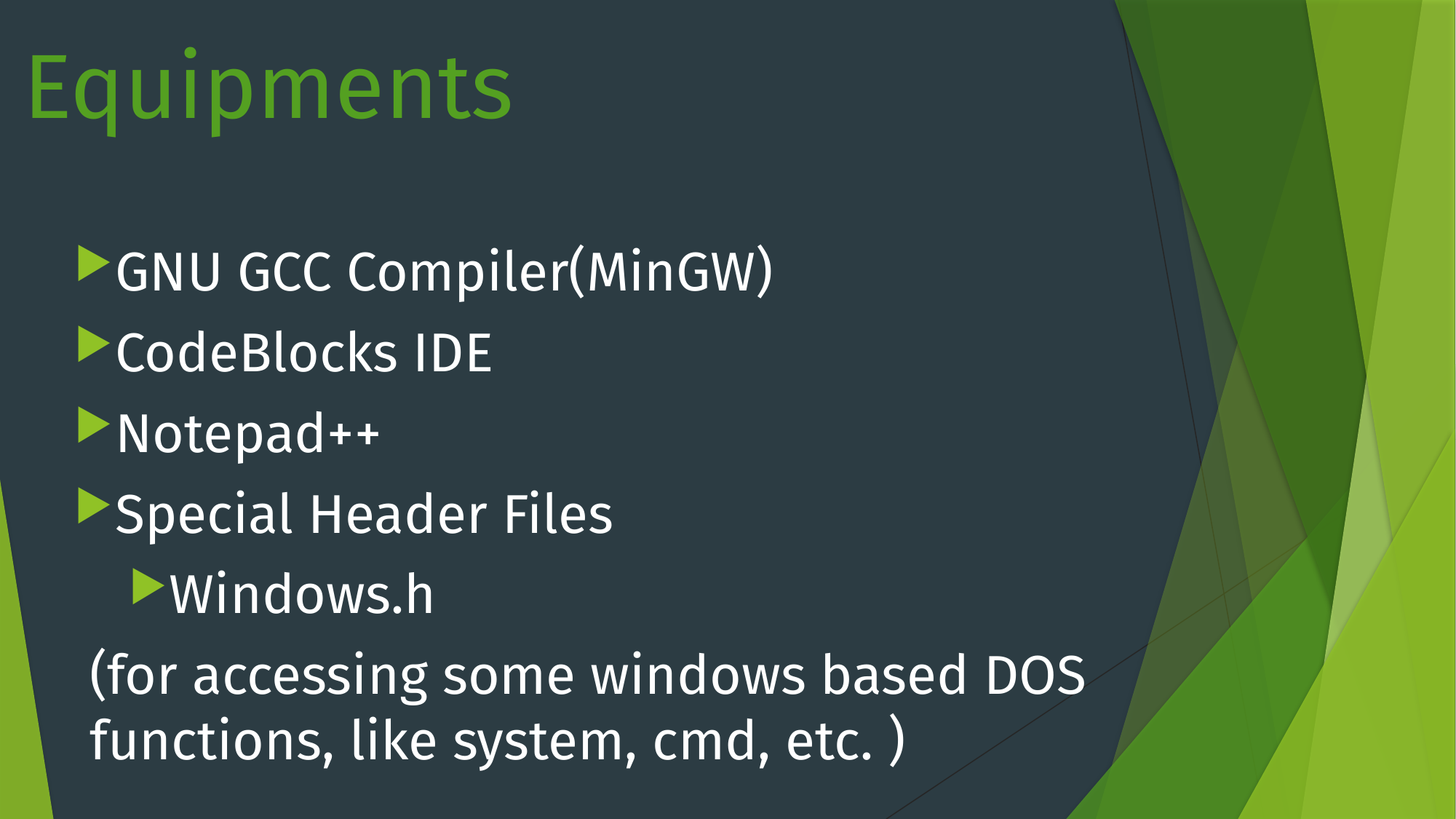

# Equipments
GNU GCC Compiler(MinGW)
CodeBlocks IDE
Notepad++
Special Header Files
Windows.h
(for accessing some windows based DOS functions, like system, cmd, etc. )